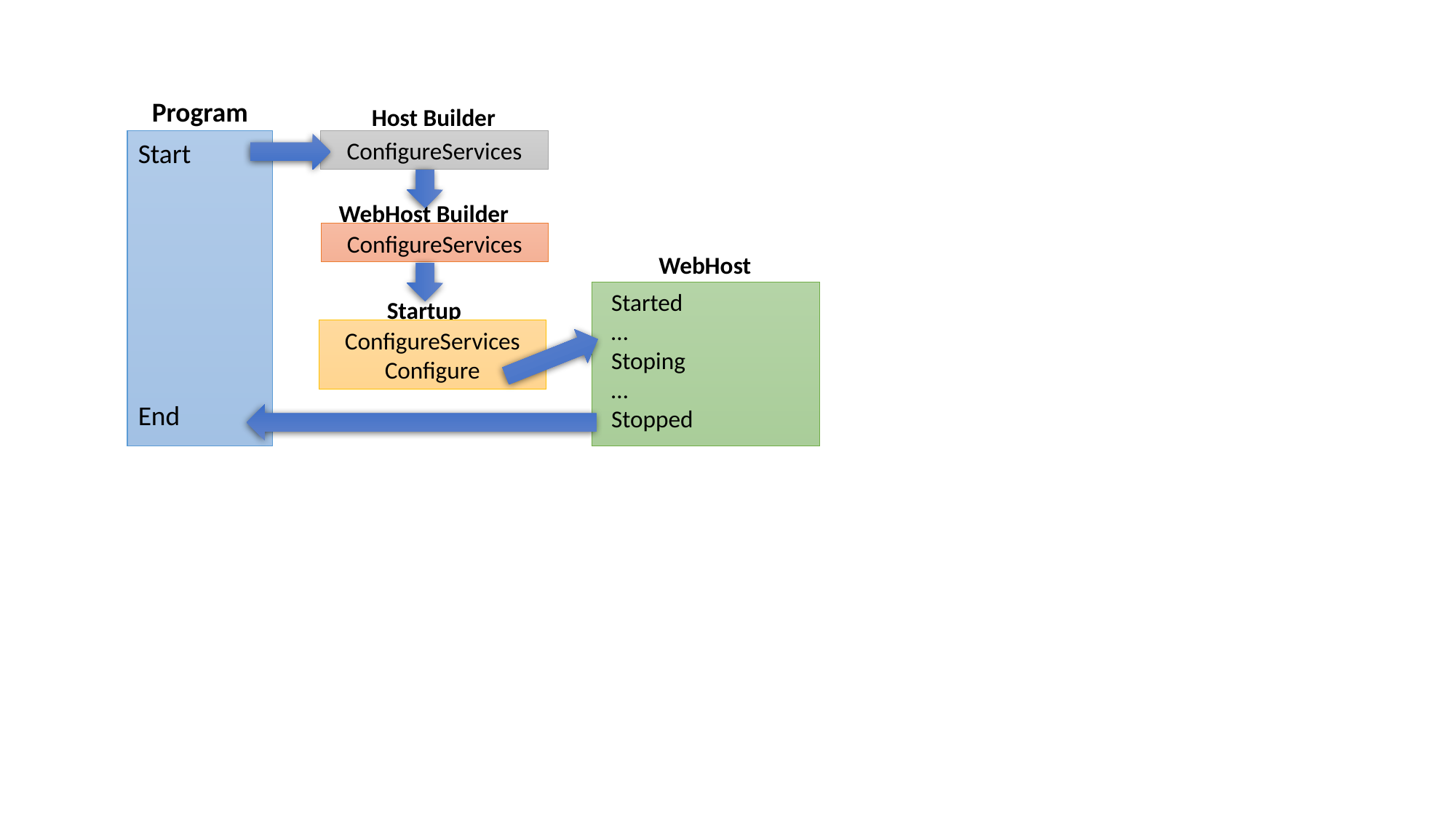

Program
Host Builder
Start

End
ConfigureServices

WebHost Builder
ConfigureServices
WebHost

Started
…
Stoping
…
Stopped
Startup
ConfigureServices
Configure